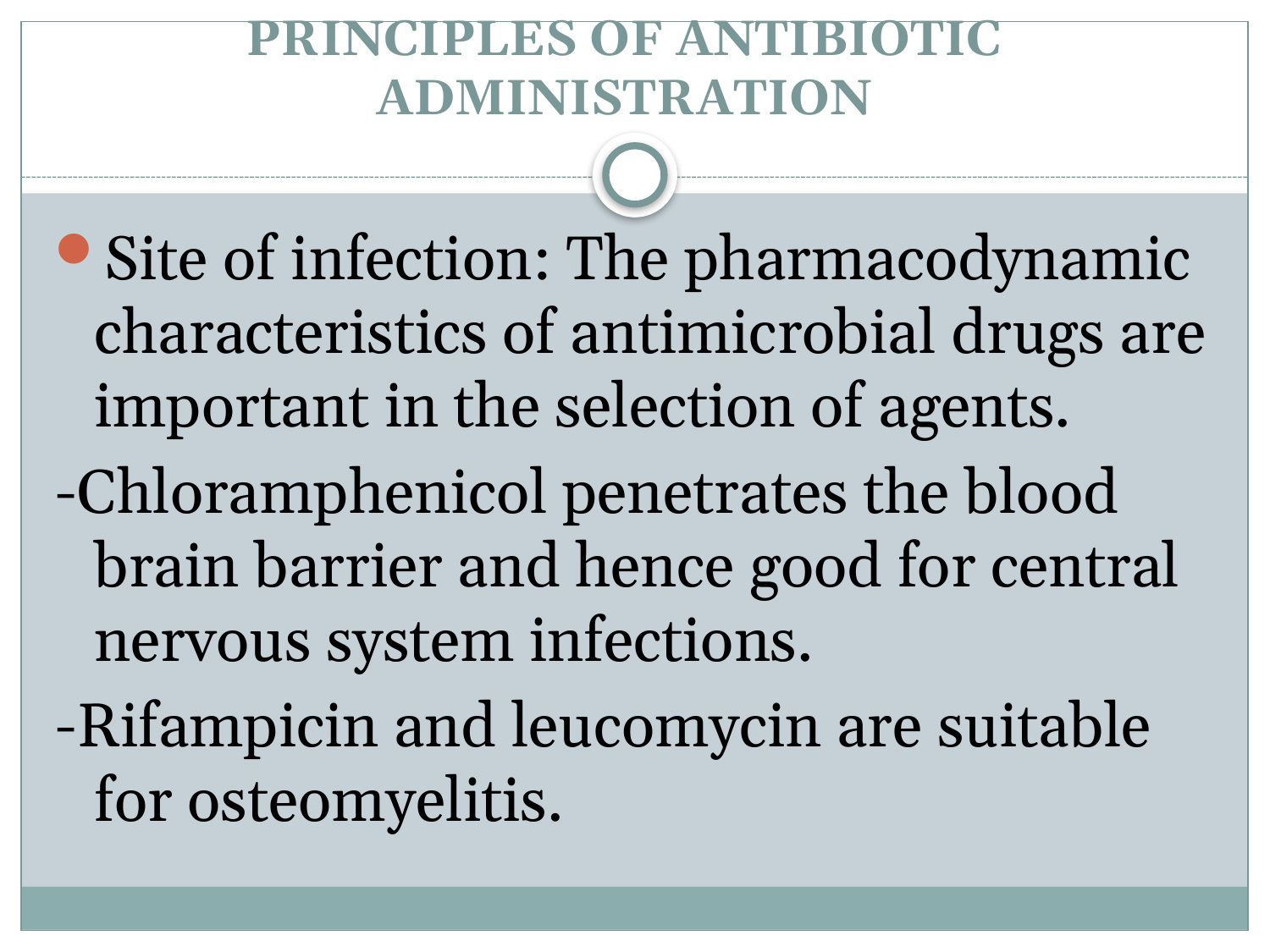

# PRINCIPLES OF ANTIBIOTIC ADMINISTRATION
Site of infection: The pharmacodynamic characteristics of antimicrobial drugs are important in the selection of agents.
-Chloramphenicol penetrates the blood brain barrier and hence good for central nervous system infections.
-Rifampicin and leucomycin are suitable for osteomyelitis.